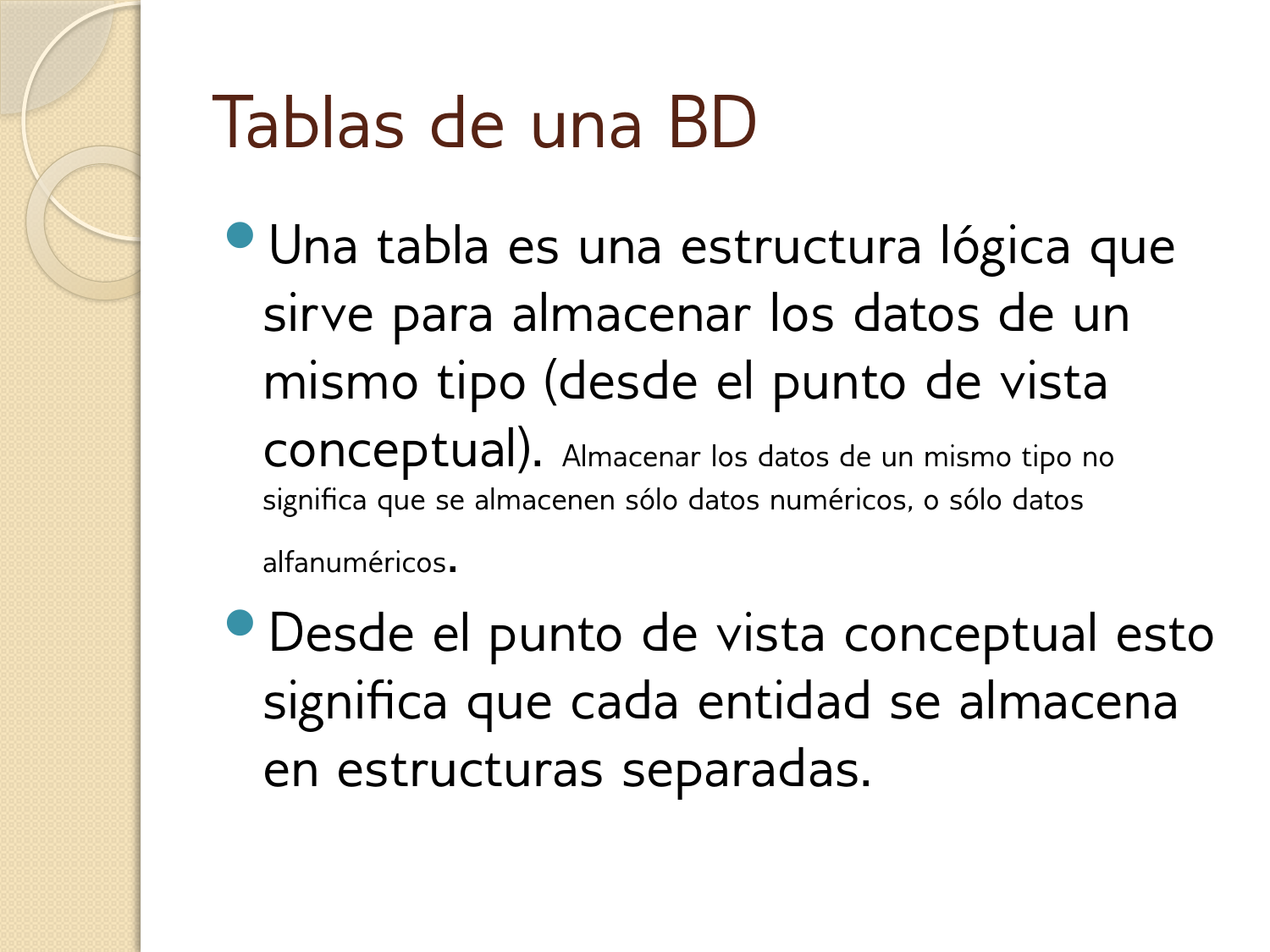

# Tablas de una BD
Una tabla es una estructura lógica que sirve para almacenar los datos de un mismo tipo (desde el punto de vista conceptual). Almacenar los datos de un mismo tipo no significa que se almacenen sólo datos numéricos, o sólo datos alfanuméricos.
Desde el punto de vista conceptual esto significa que cada entidad se almacena en estructuras separadas.